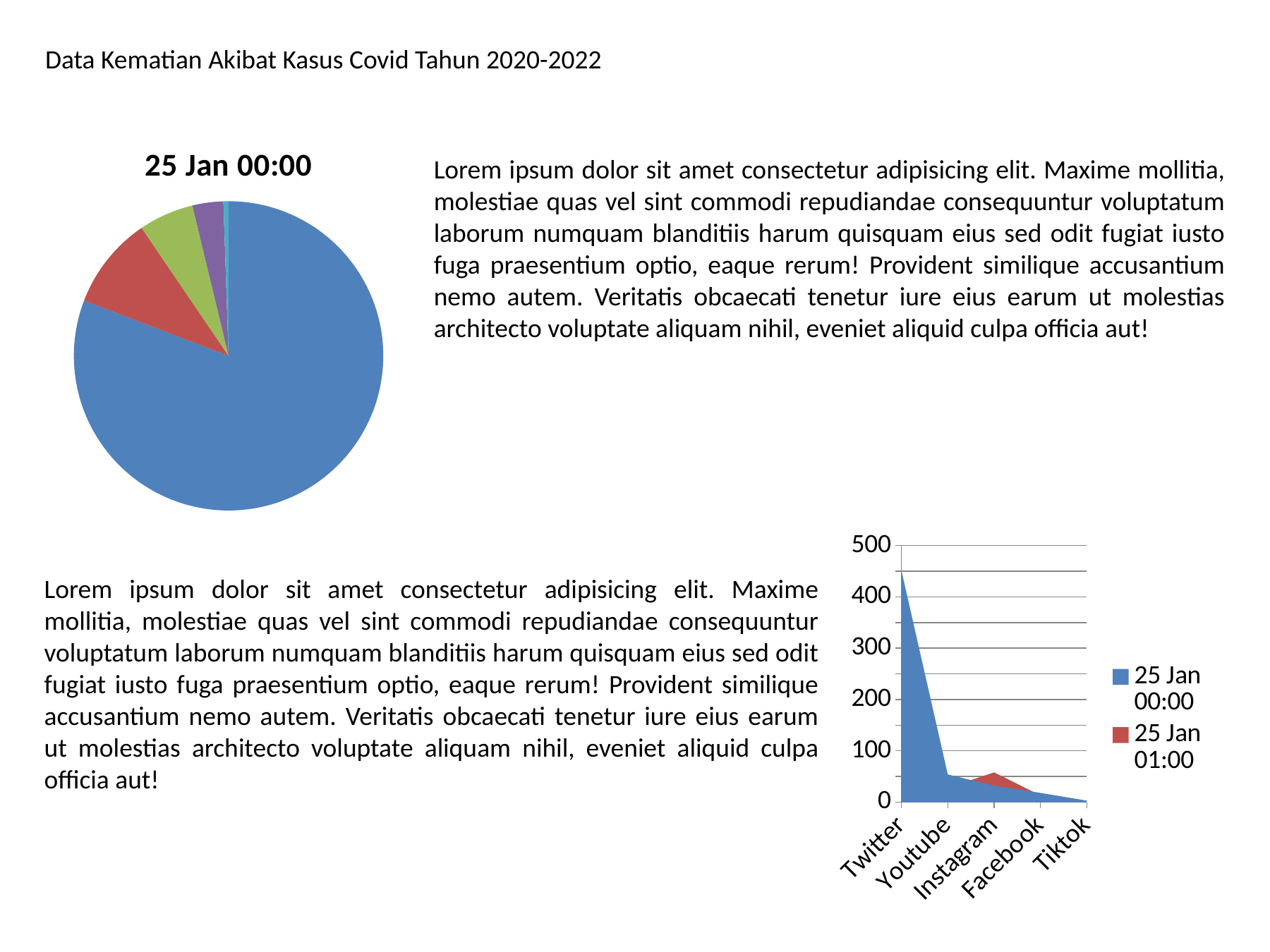

Data Kematian Akibat Kasus Covid Tahun 2020-2022

### Chart

| Category | 25 Jan 00:00 |
|---|---|
| Twitter | 451.0 |
| Youtube | 54.0 |
| Instagram | 32.0 |
| Facebook | 18.0 |
| Tiktok | 3.0 |
Lorem ipsum dolor sit amet consectetur adipisicing elit. Maxime mollitia, molestiae quas vel sint commodi repudiandae consequuntur voluptatum laborum numquam blanditiis harum quisquam eius sed odit fugiat iusto fuga praesentium optio, eaque rerum! Provident similique accusantium nemo autem. Veritatis obcaecati tenetur iure eius earum ut molestias architecto voluptate aliquam nihil, eveniet aliquid culpa officia aut!

### Chart

| Category | 25 Jan 00:00 | 25 Jan 01:00 |
|---|---|---|
| Twitter | 451.0 | 354.0 |
| Youtube | 54.0 | 28.0 |
| Instagram | 32.0 | 58.0 |
| Facebook | 18.0 | 13.0 |
| Tiktok | 3.0 | 0.0 |
Lorem ipsum dolor sit amet consectetur adipisicing elit. Maxime mollitia, molestiae quas vel sint commodi repudiandae consequuntur voluptatum laborum numquam blanditiis harum quisquam eius sed odit fugiat iusto fuga praesentium optio, eaque rerum! Provident similique accusantium nemo autem. Veritatis obcaecati tenetur iure eius earum ut molestias architecto voluptate aliquam nihil, eveniet aliquid culpa officia aut!